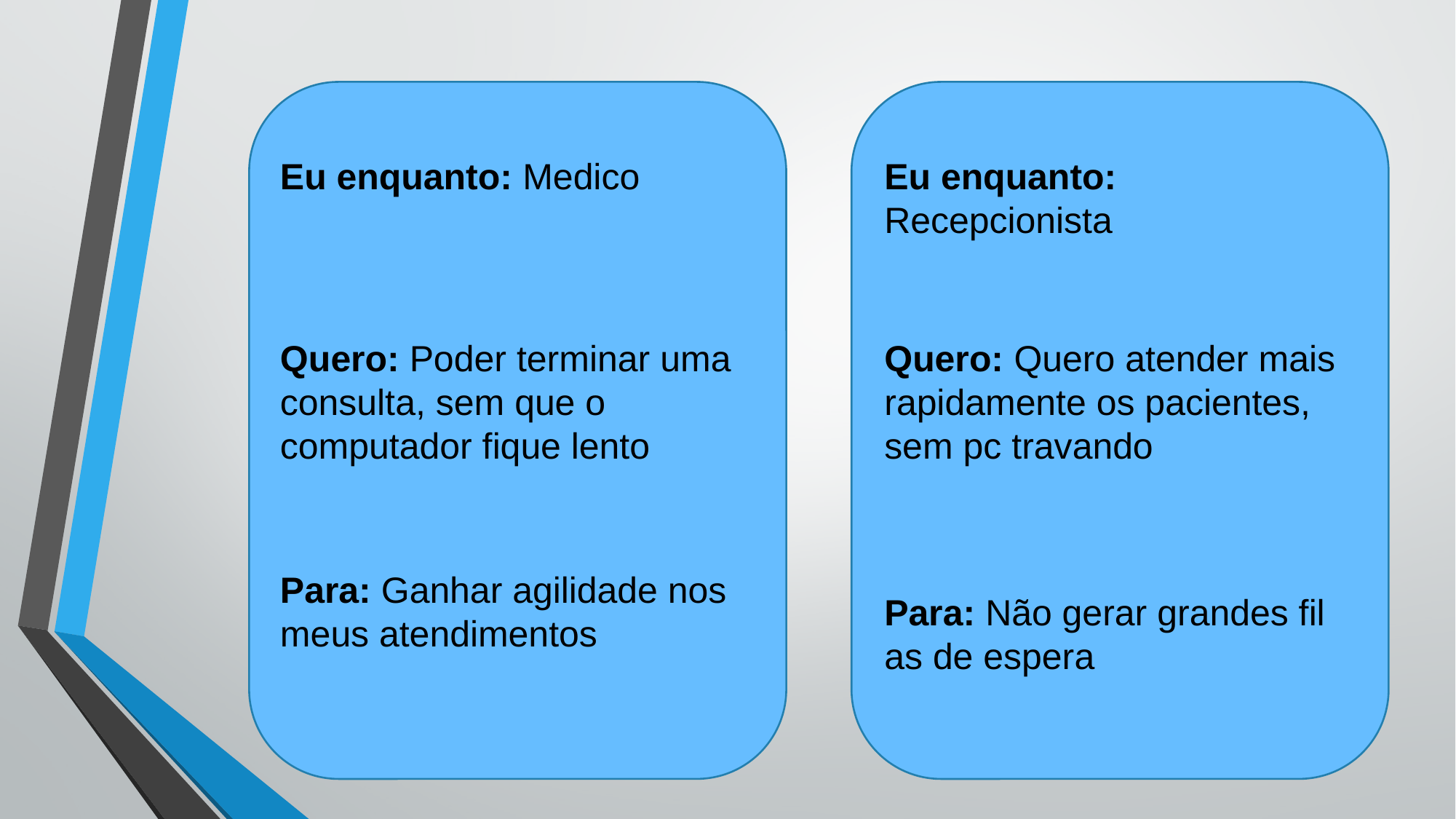

Eu enquanto: Medico
Eu enquanto: Recepcionista

Quero: Poder terminar uma consulta, sem que o computador fique lento
Quero: Quero atender mais rapidamente os pacientes, sem pc travando
Para: Ganhar agilidade nos meus atendimentos
Para: Não gerar grandes filas de espera